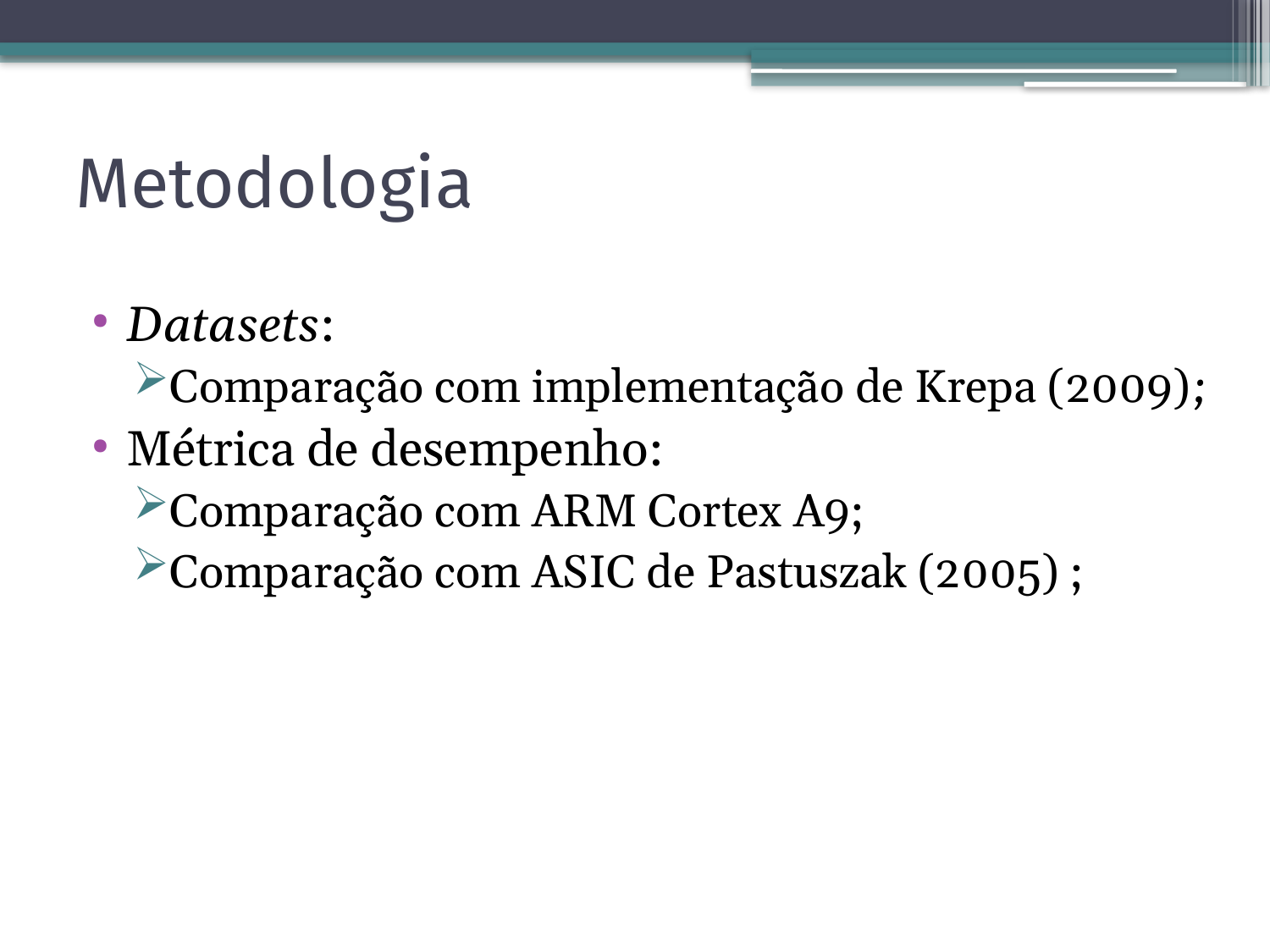

# Metodologia
Datasets:
Comparação com implementação de Krepa (2009);
Métrica de desempenho:
Comparação com ARM Cortex A9;
Comparação com ASIC de Pastuszak (2005) ;